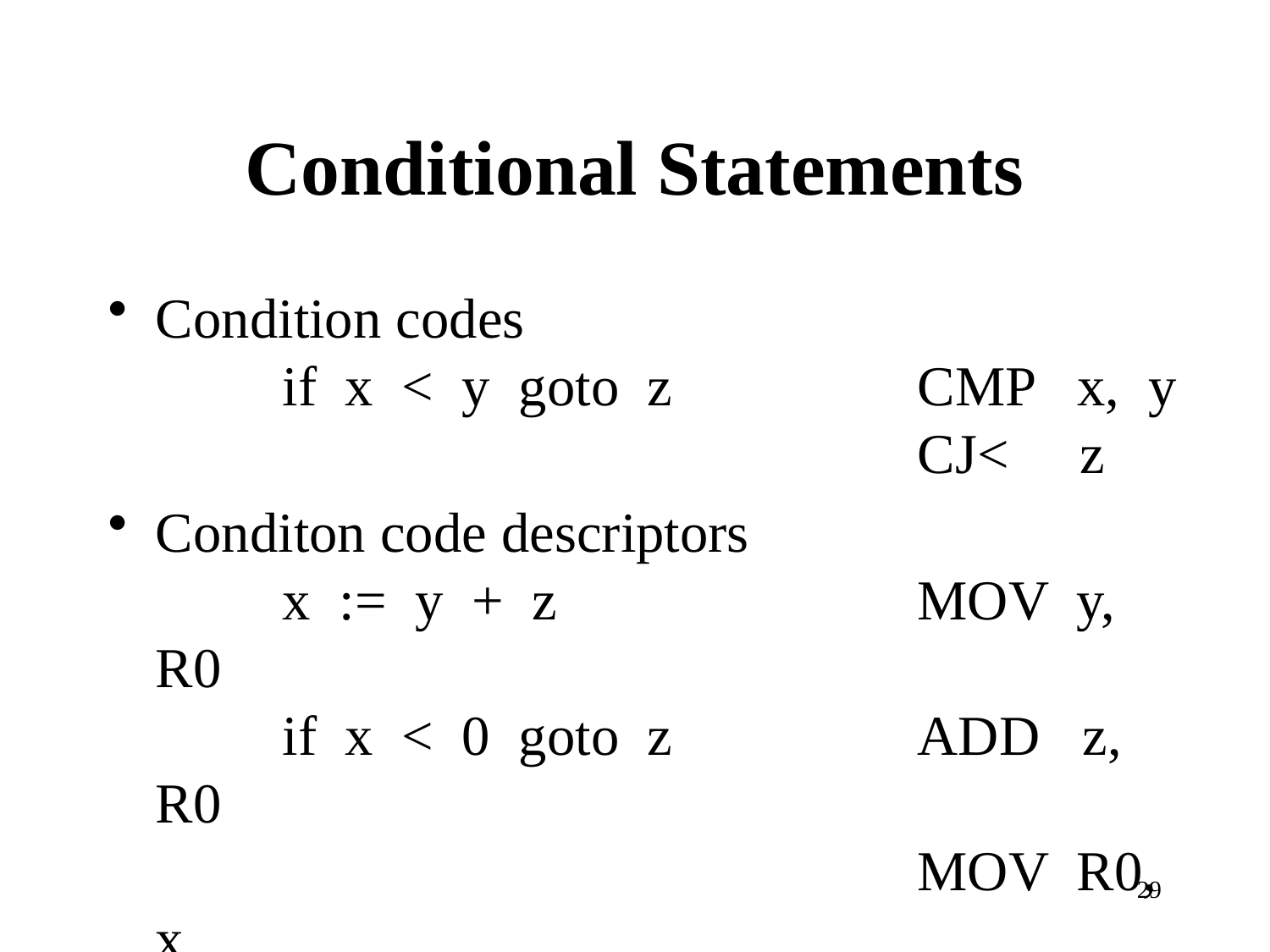

# Conditional Statements
Condition codes
	if  x  <  y  goto  z		CMP   x,  y
						CJ<     z
Conditon code descriptors
	x  :=  y  +  z			MOV  y, R0
	if  x  <  0  goto  z		ADD   z,  R0
						MOV  R0,  x
						CJ<     z
29